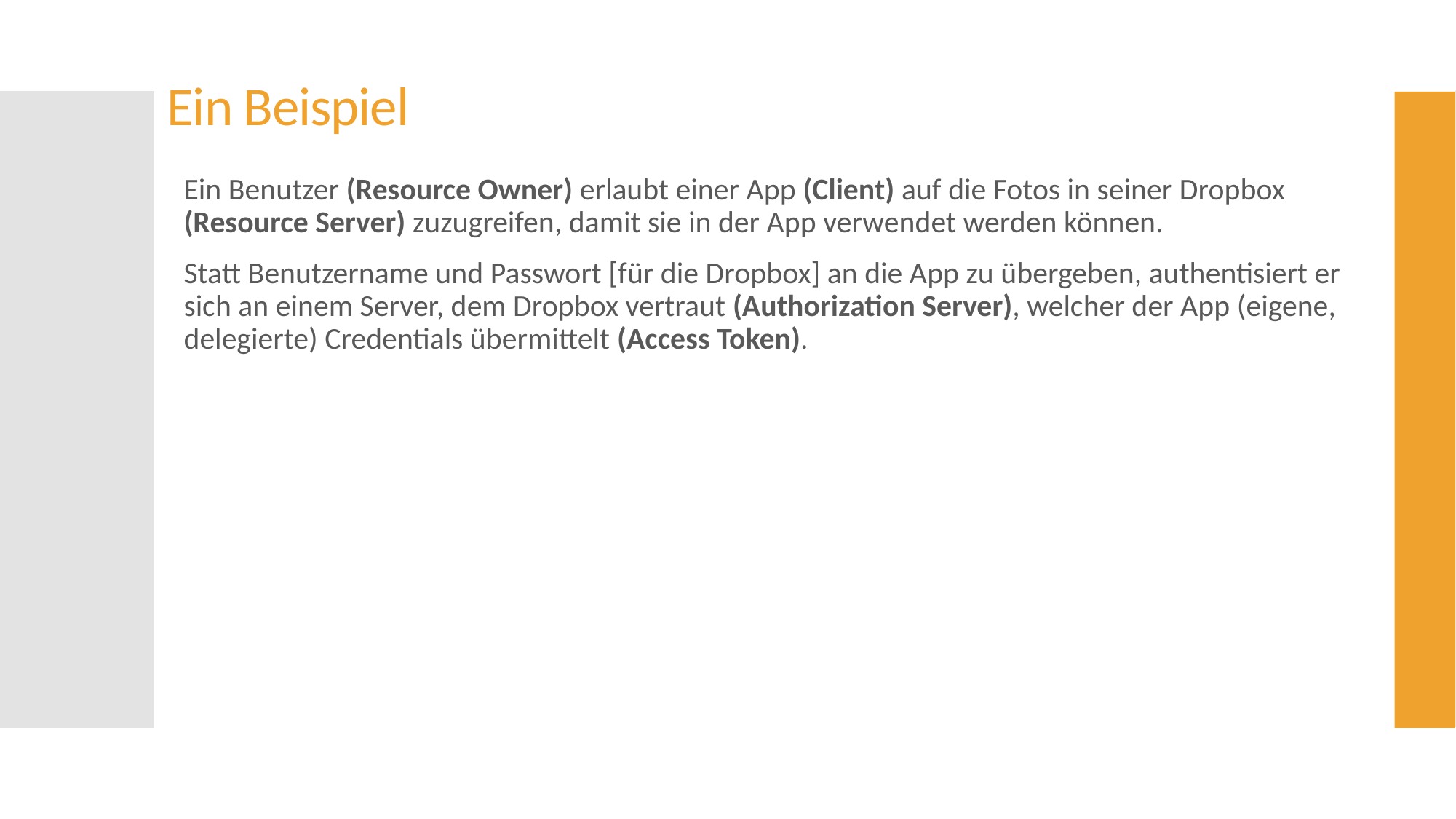

# Ein Beispiel

Ein Benutzer (Resource Owner) erlaubt einer App (Client) auf die Fotos in seiner Dropbox (Resource Server) zuzugreifen, damit sie in der App verwendet werden können.
Statt Benutzername und Passwort [für die Dropbox] an die App zu übergeben, authentisiert er sich an einem Server, dem Dropbox vertraut (Authorization Server), welcher der App (eigene, delegierte) Credentials übermittelt (Access Token).